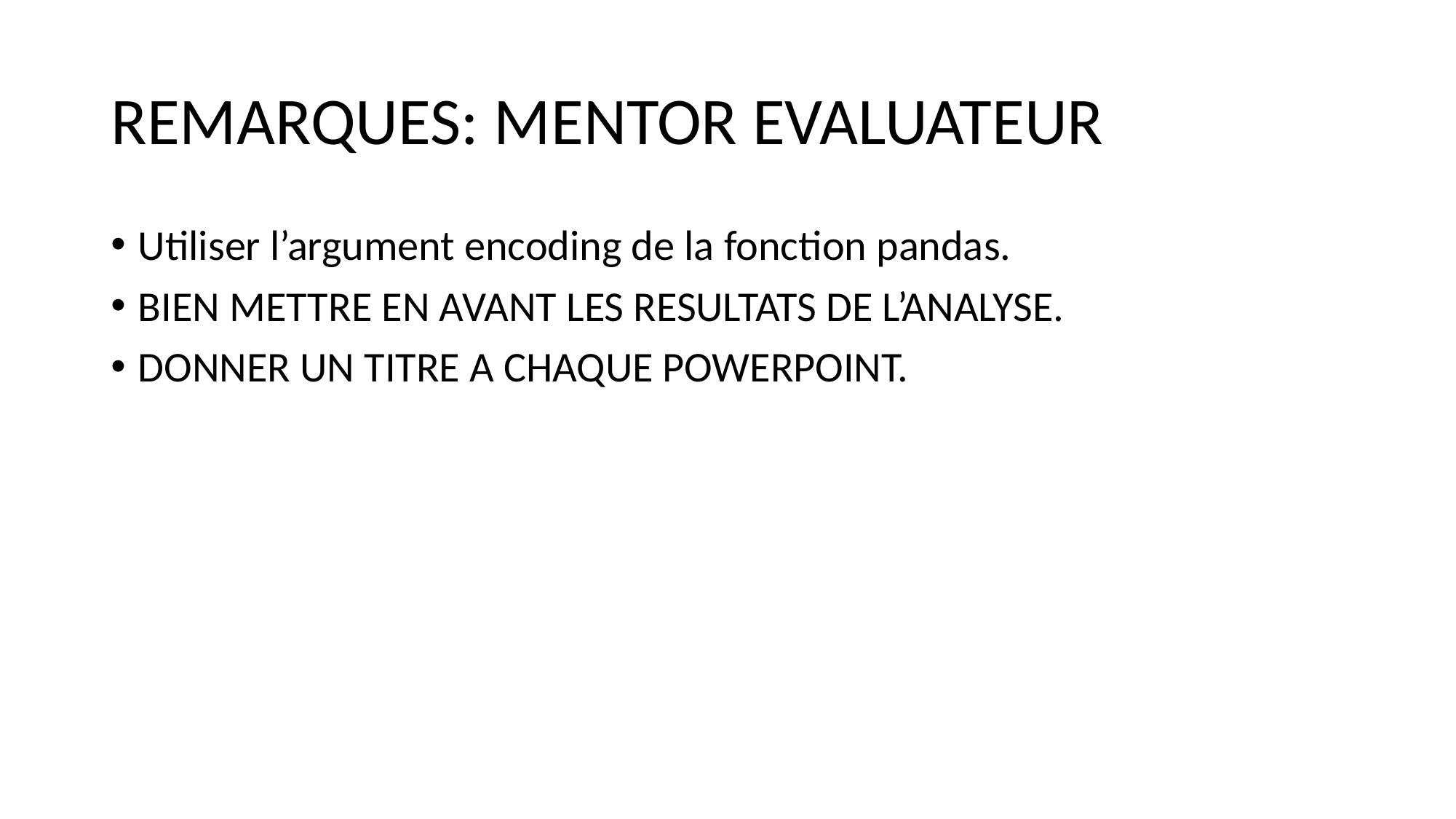

# REMARQUES: MENTOR EVALUATEUR
Utiliser l’argument encoding de la fonction pandas.
BIEN METTRE EN AVANT LES RESULTATS DE L’ANALYSE.
DONNER UN TITRE A CHAQUE POWERPOINT.